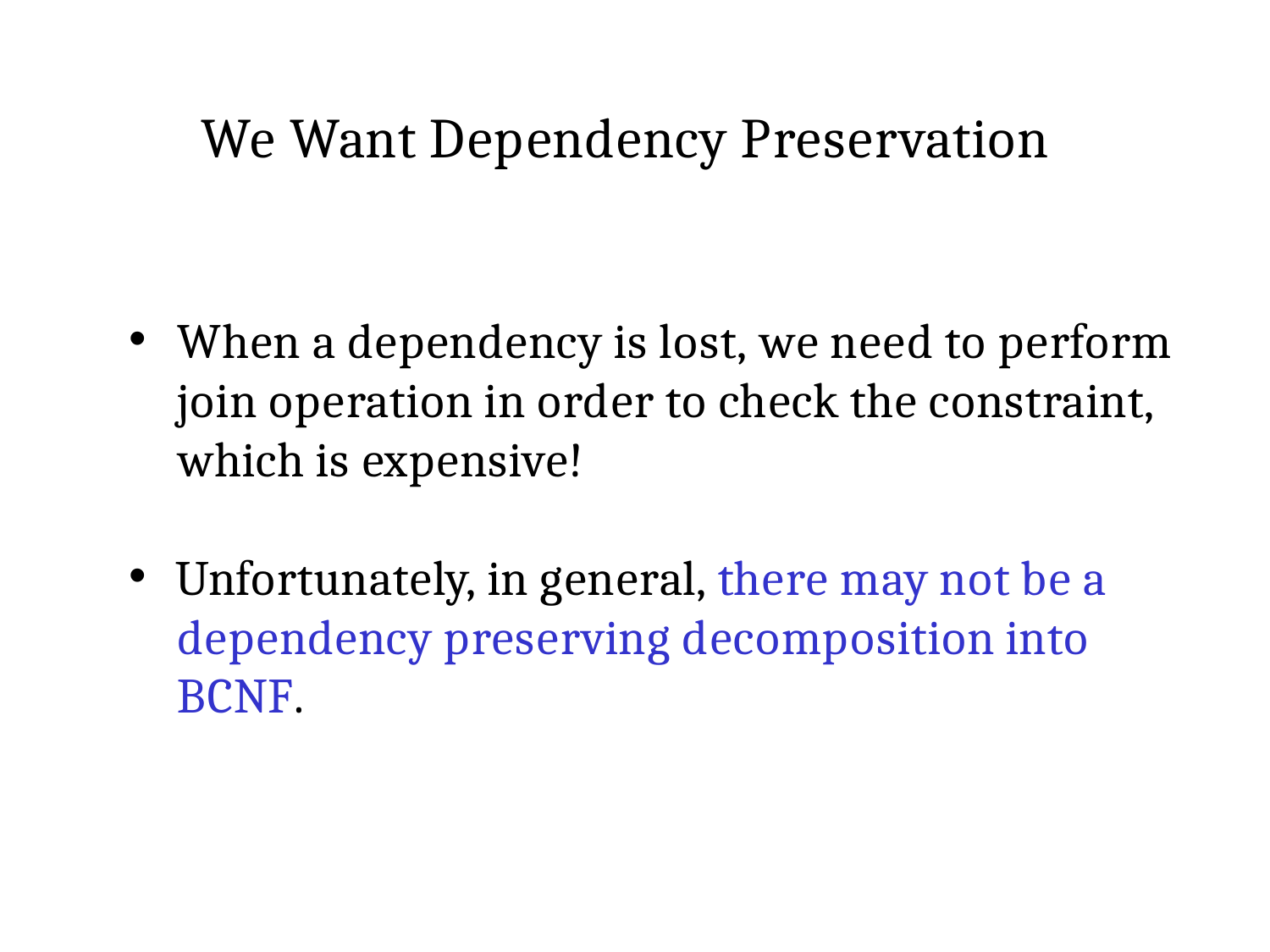

We Want Dependency Preservation

When a dependency is lost, we need to perform join operation in order to check the constraint, which is expensive!

Unfortunately, in general, there may not be a dependency preserving decomposition into BCNF.